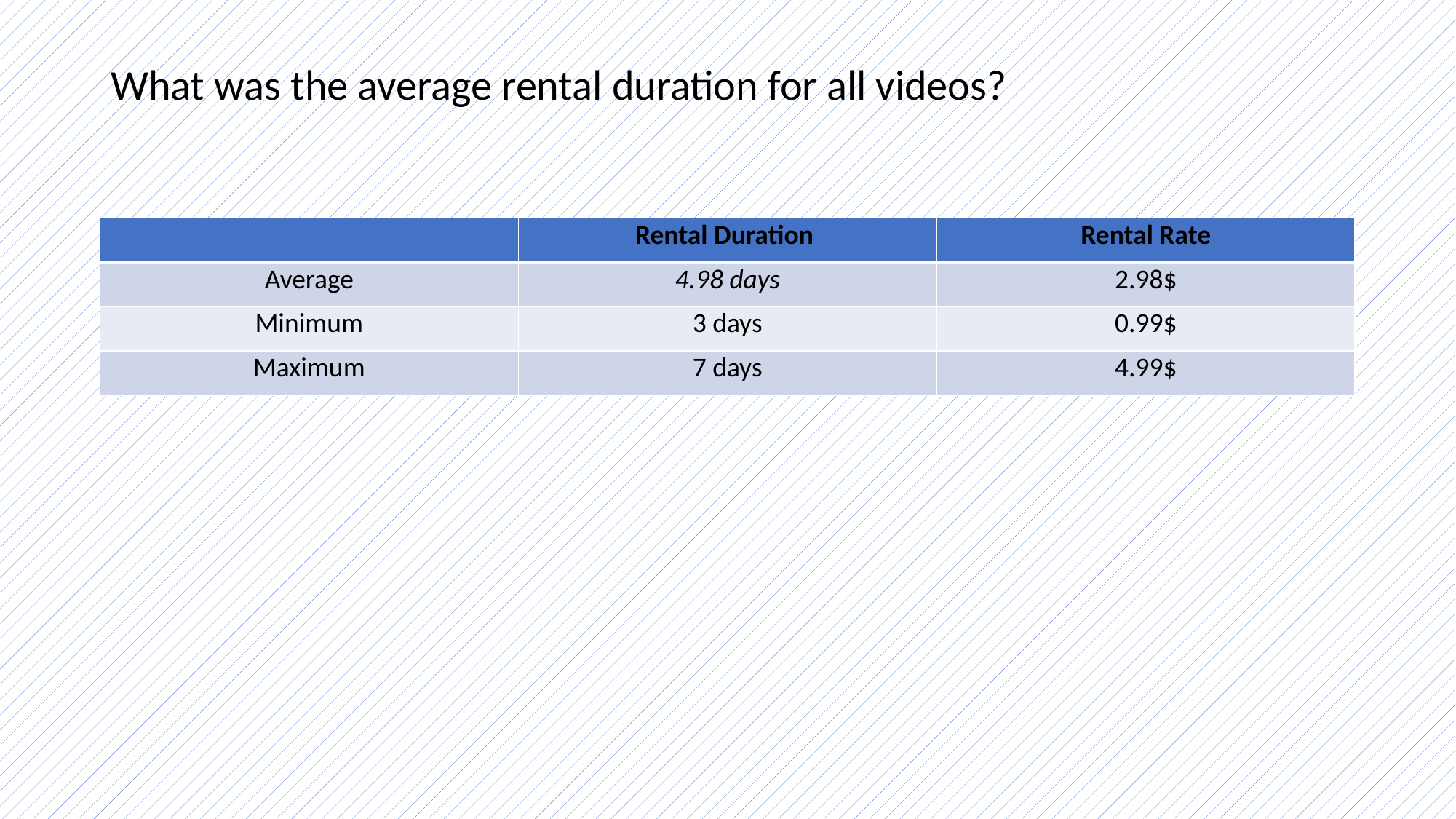

# What was the average rental duration for all videos?
|  | Rental Duration | Rental Rate |
| --- | --- | --- |
| Average | 4.98 days | 2.98$ |
| Minimum | 3 days | 0.99$ |
| Maximum | 7 days | 4.99$ |